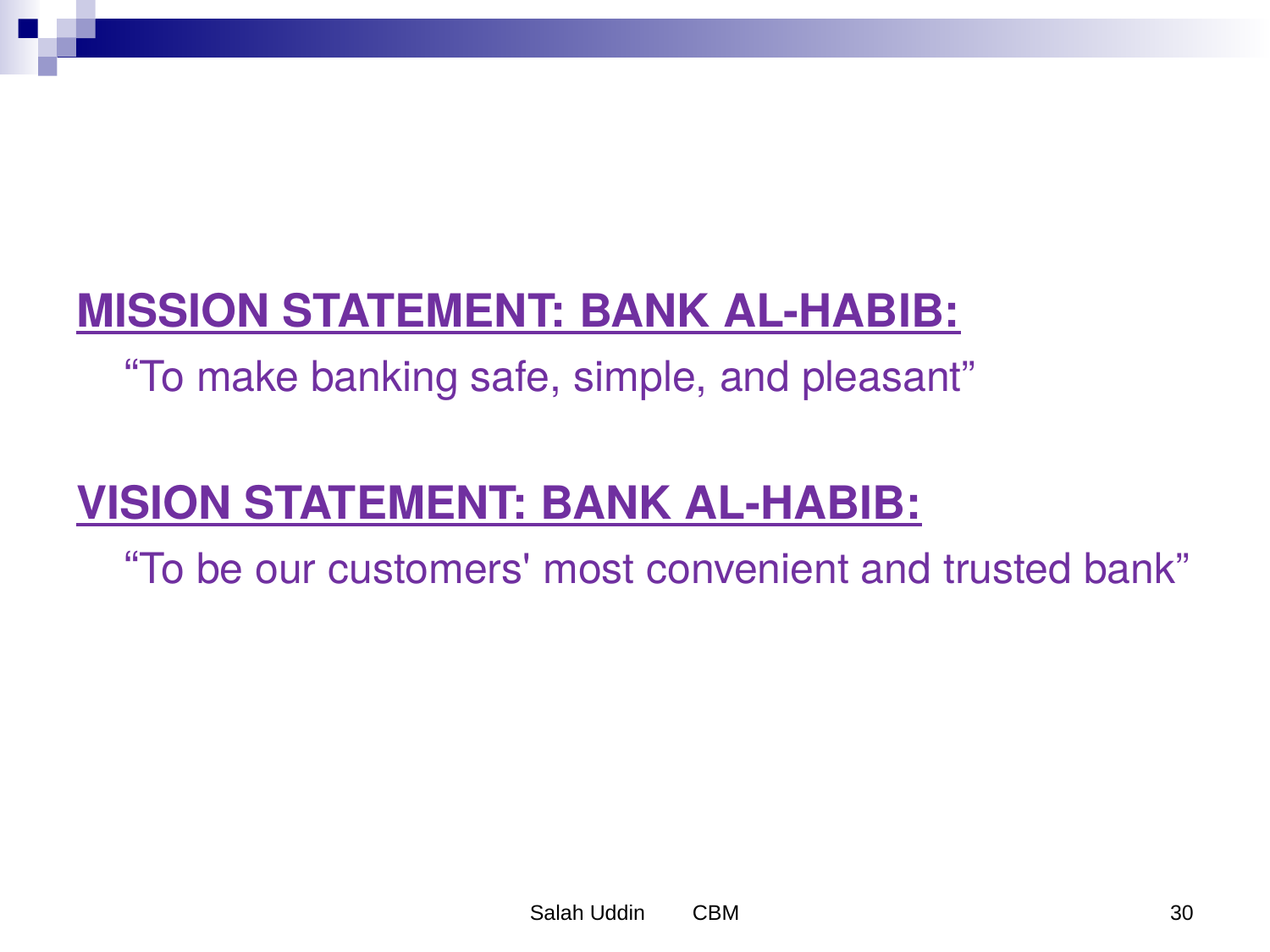

MISSION STATEMENT: BANK AL-HABIB:
	“To make banking safe, simple, and pleasant”

VISION STATEMENT: BANK AL-HABIB:
	“To be our customers' most convenient and trusted bank”
Salah Uddin        CBM
30